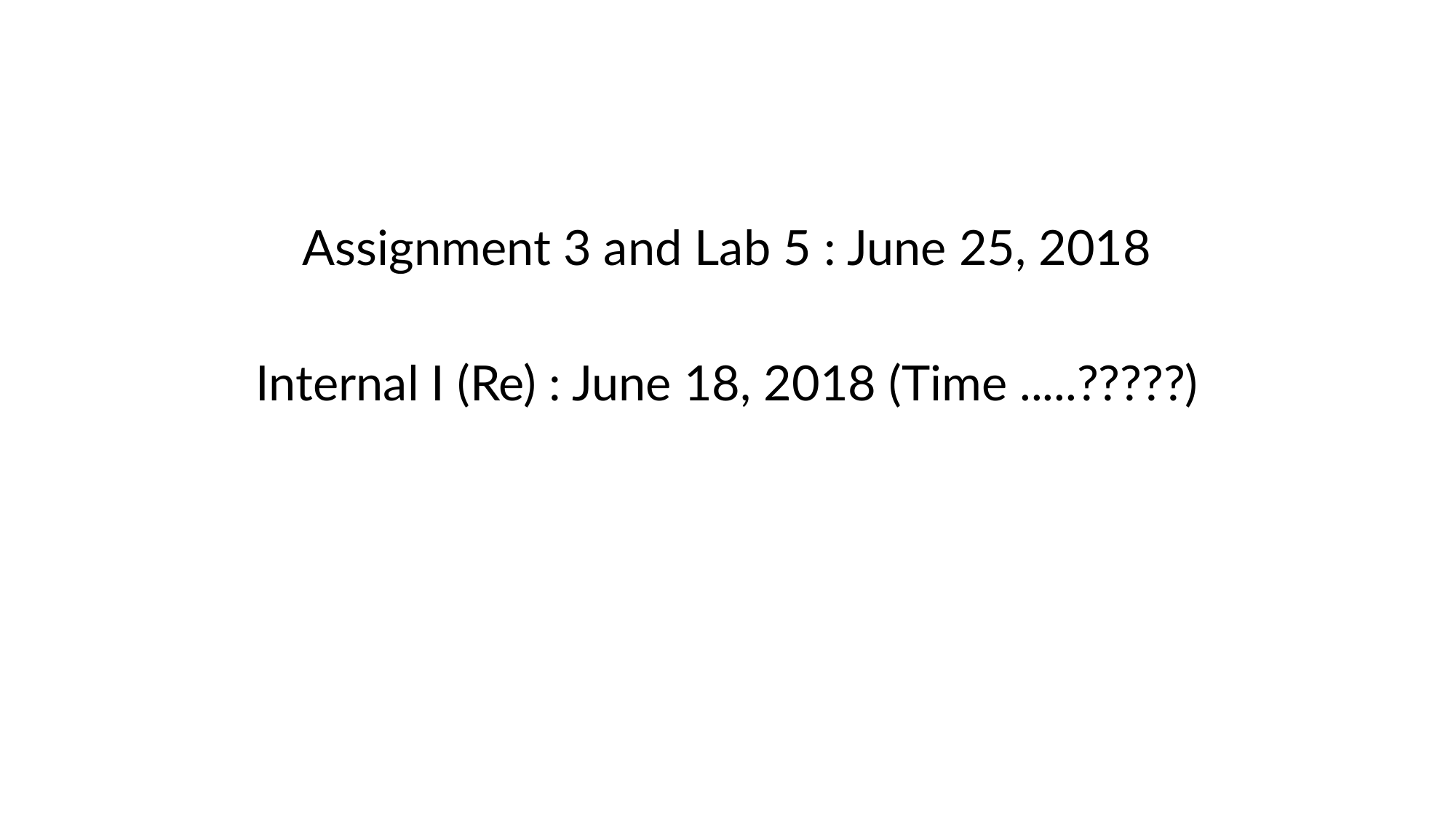

#
Assignment 3 and Lab 5 : June 25, 2018

Internal I (Re) : June 18, 2018 (Time .....?????)